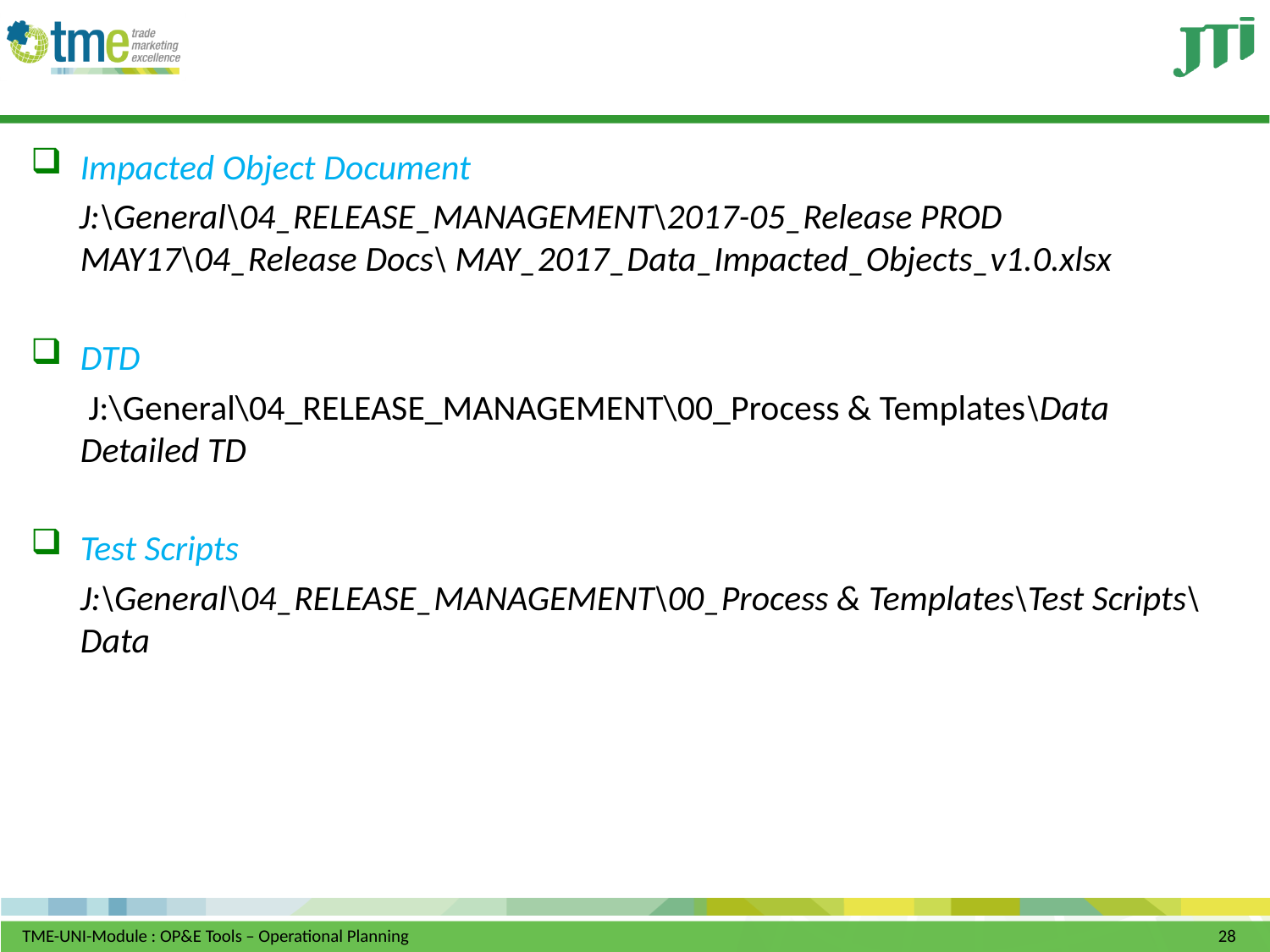

#
Impacted Object Document
      J:\General\04_RELEASE_MANAGEMENT\2017-05_Release PROD MAY17\04_Release Docs\ MAY_2017_Data_Impacted_Objects_v1.0.xlsx

DTD
	 J:\General\04_RELEASE_MANAGEMENT\00_Process & Templates\Data Detailed TD

Test Scripts
	J:\General\04_RELEASE_MANAGEMENT\00_Process & Templates\Test Scripts\Data